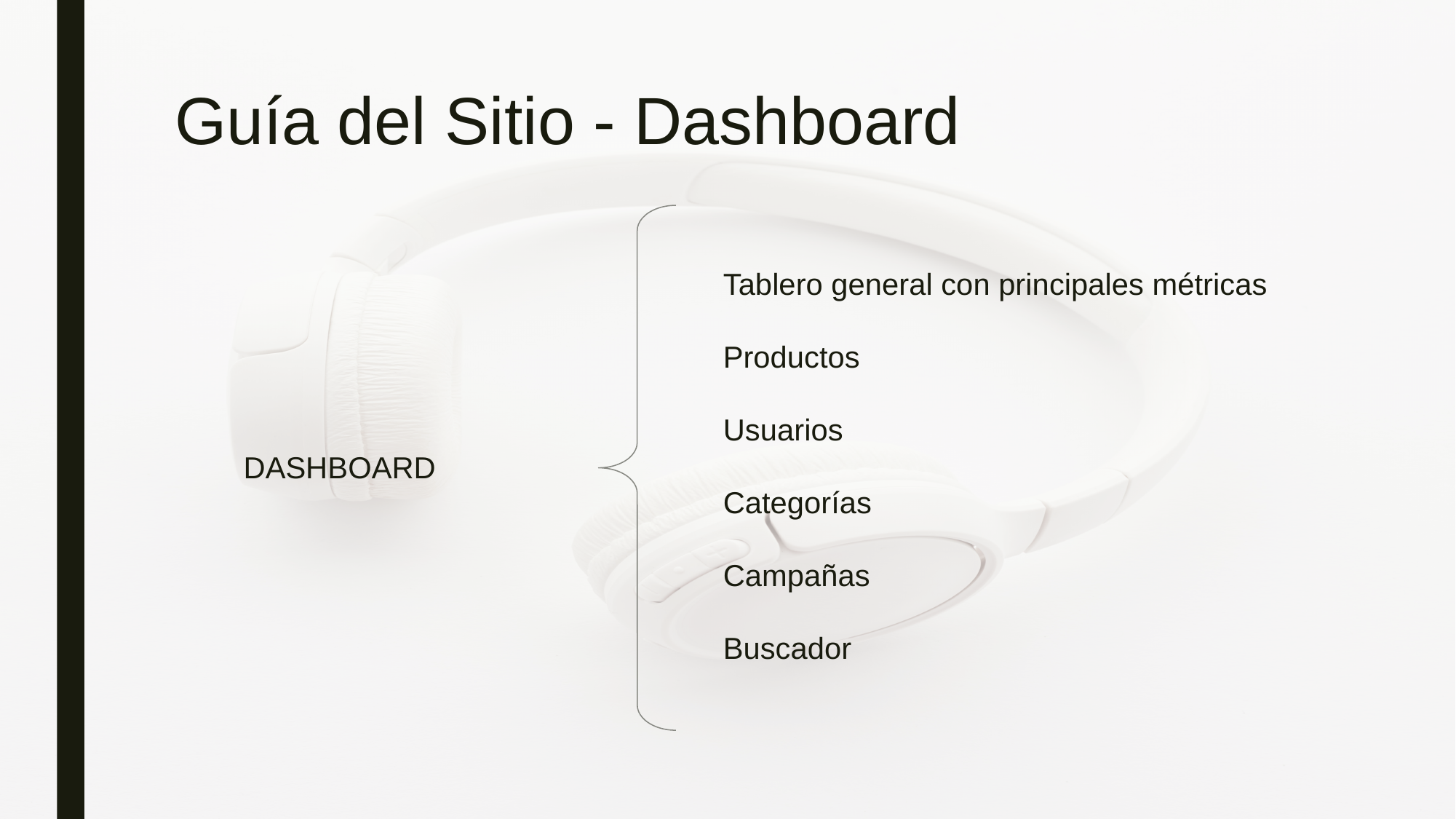

# Guía del Sitio - Dashboard

Tablero general con principales métricas

Productos

Usuarios

Categorías

Campañas

Buscador

DASHBOARD